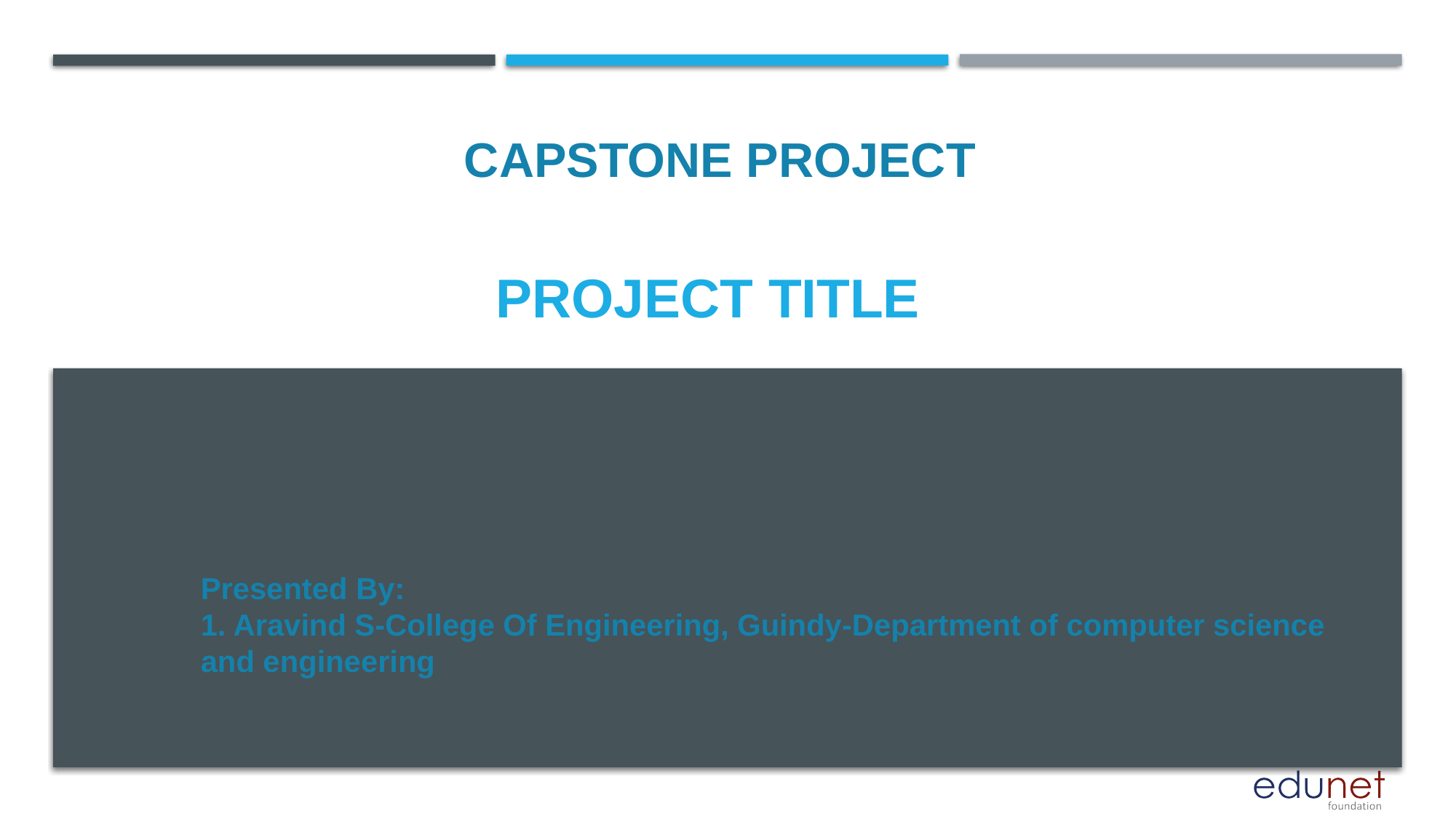

CAPSTONE PROJECT
# PROJECT TITLE
Presented By:
1. Aravind S-College Of Engineering, Guindy-Department of computer science and engineering